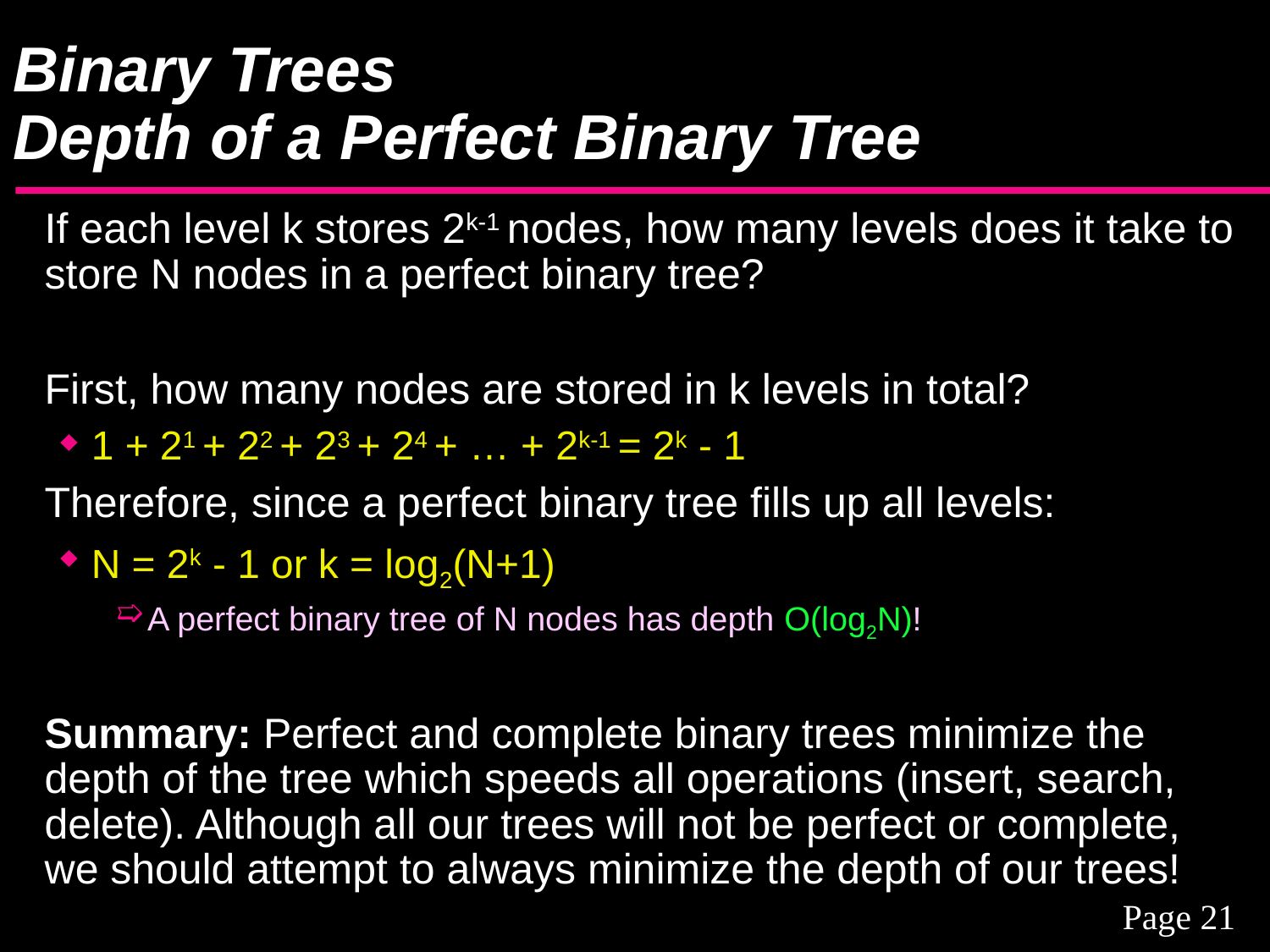

# Binary Trees Depth of a Perfect Binary Tree
If each level k stores 2k-1 nodes, how many levels does it take to store N nodes in a perfect binary tree?

First, how many nodes are stored in k levels in total?
1 + 21 + 22 + 23 + 24 + … + 2k-1 = 2k - 1
Therefore, since a perfect binary tree fills up all levels:
N = 2k - 1 or k = log2(N+1)
A perfect binary tree of N nodes has depth O(log2N)!

Summary: Perfect and complete binary trees minimize the depth of the tree which speeds all operations (insert, search, delete). Although all our trees will not be perfect or complete, we should attempt to always minimize the depth of our trees!